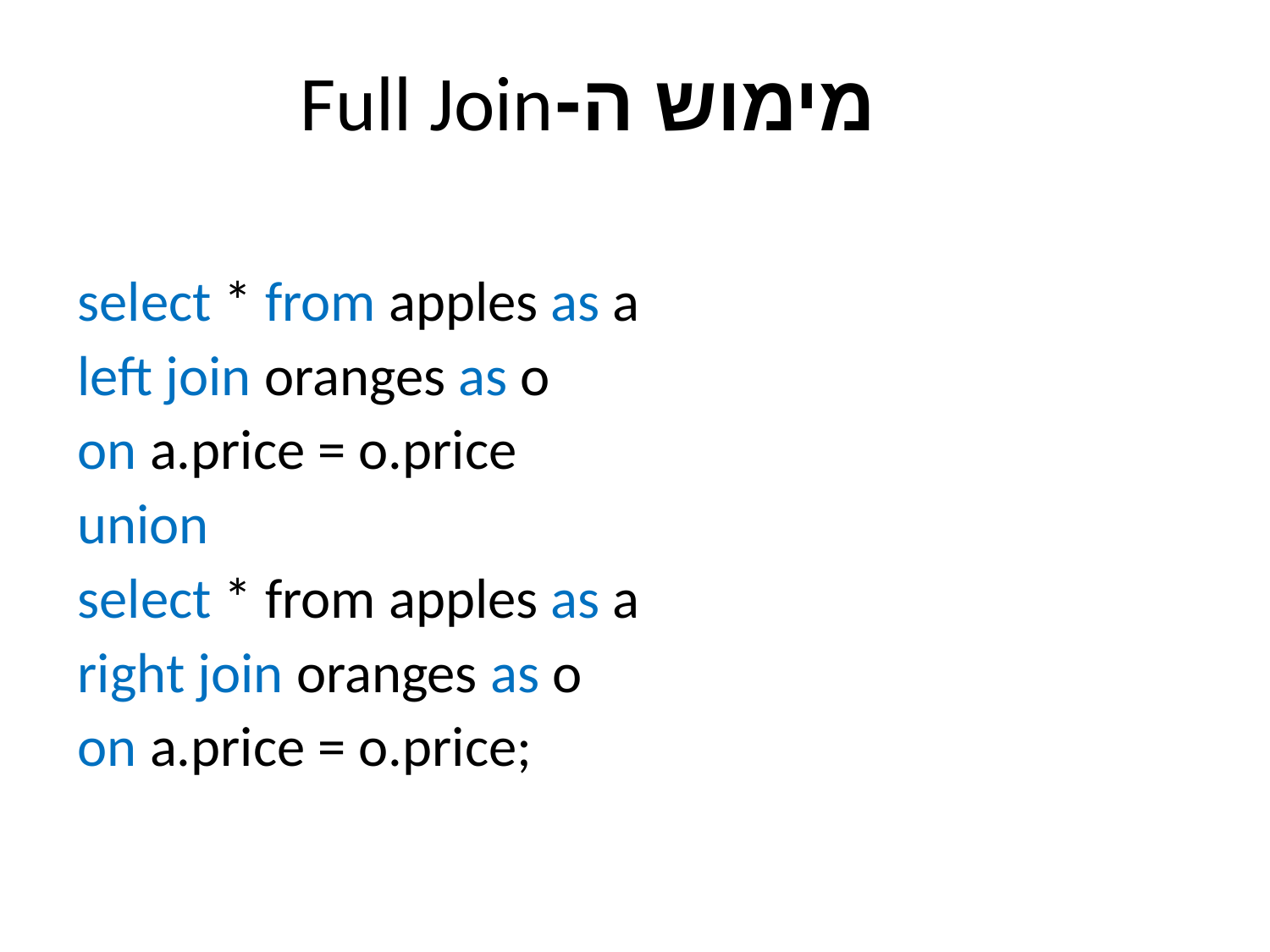

# מימוש ה-Full Join
select * from apples as a
left join oranges as o
on a.price = o.price
union
select * from apples as a
right join oranges as o
on a.price = o.price;